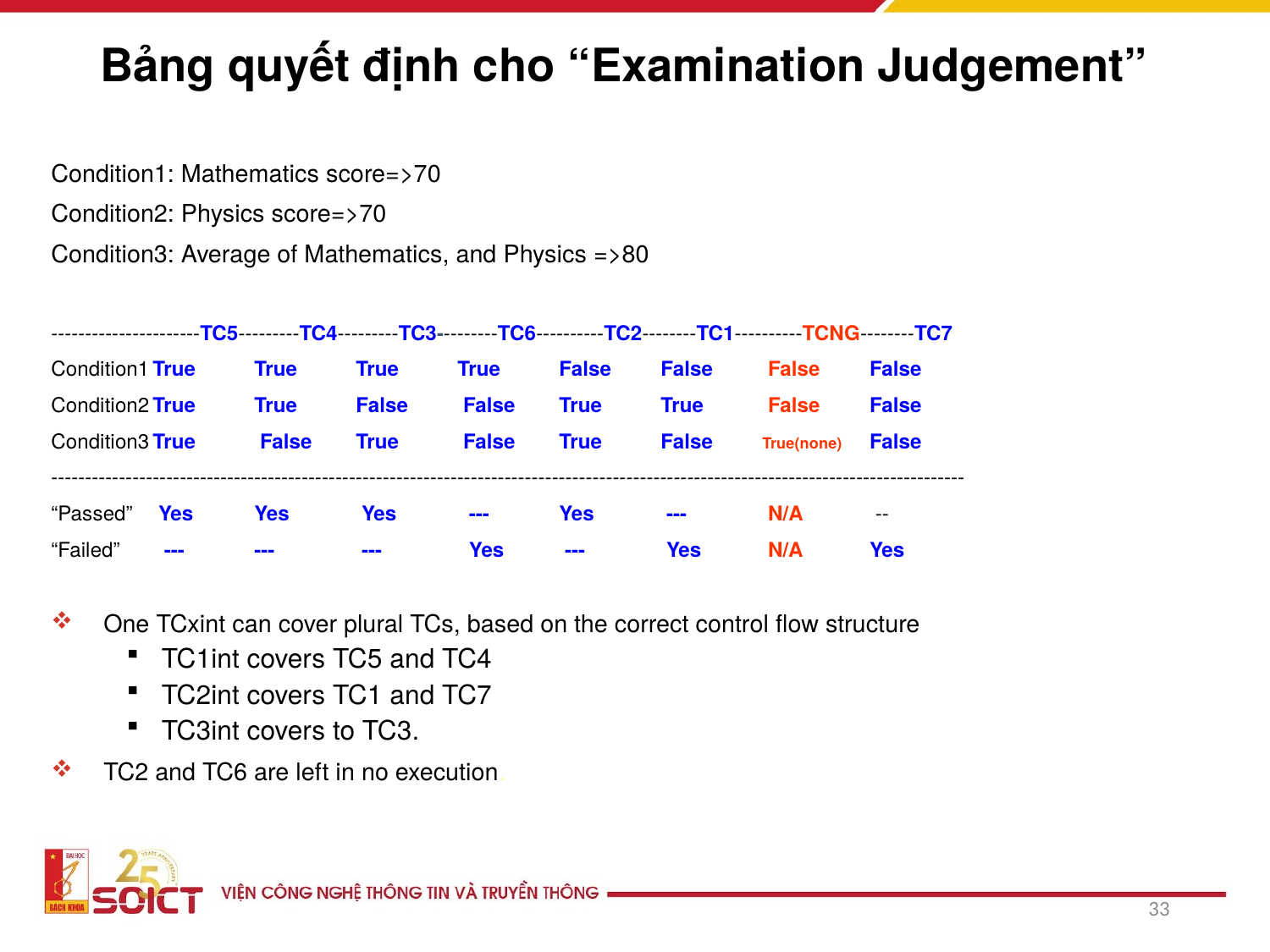

# Bảng quyết định cho “Examination Judgement”
Condition1: Mathematics score=>70
Condition2: Physics score=>70
Condition3: Average of Mathematics, and Physics =>80

----------------------TC5---------TC4---------TC3---------TC6----------TC2--------TC1----------TCNG--------TC7
Condition1	True	True 	True 	True 	False	False	 False 	 False
Condition2	True 	True 	False	 False	True 	True 	 False 	 False
Condition3	True 	 False 	True 	 False	True 	False	True(none) 	 False
---------------------------------------------------------------------------------------------------------------------------------------
“Passed”	 Yes	Yes	 Yes	  ---	Yes	 ---	 N/A	  --
“Failed”	  ---	---	 ---	  Yes	 ---	 Yes	 N/A	 Yes

One TCxint can cover plural TCs, based on the correct control flow structure
TC1int covers TC5 and TC4
TC2int covers TC1 and TC7
TC3int covers to TC3.
TC2 and TC6 are left in no execution.
33